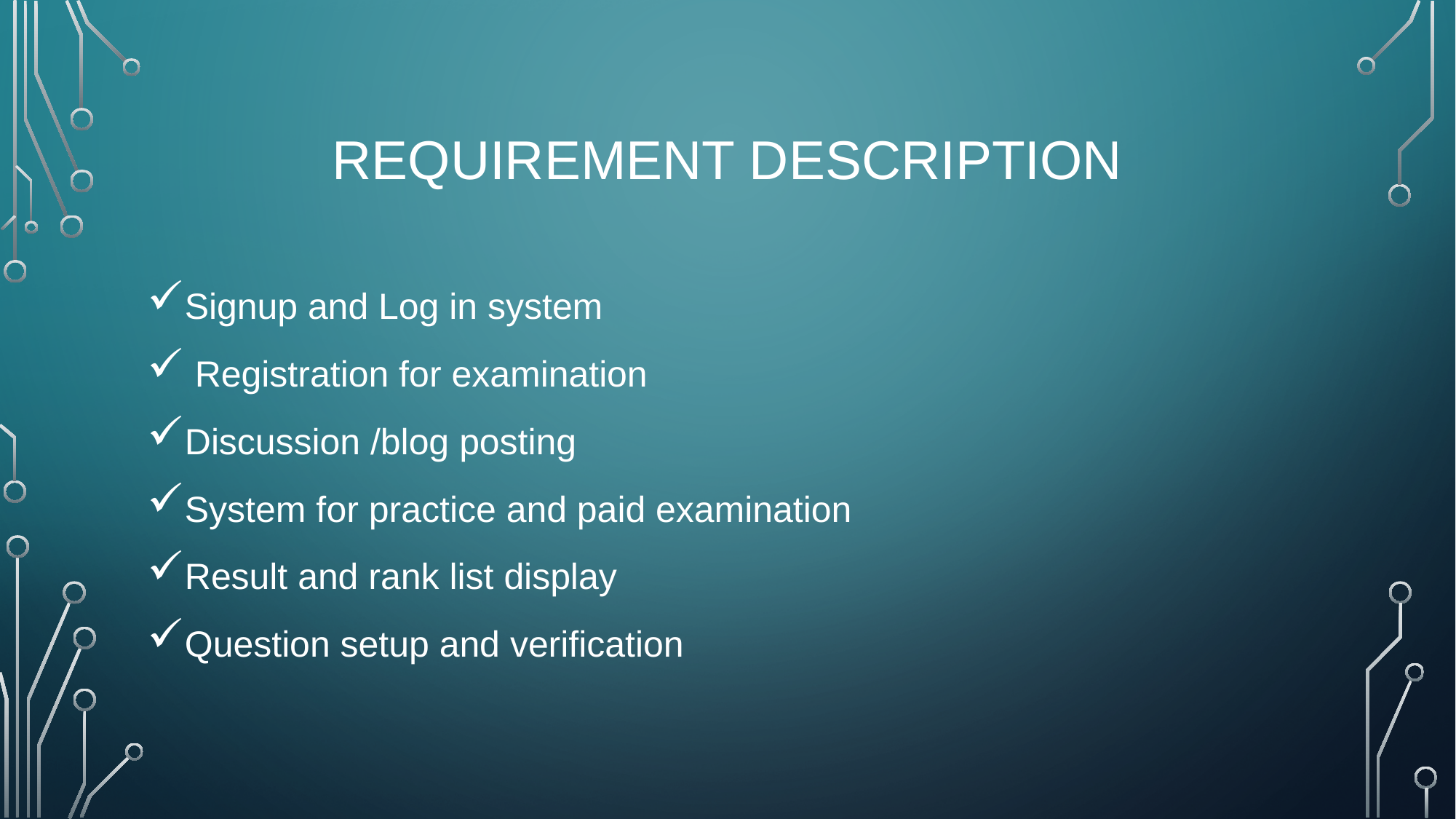

# Requirement description
Signup and Log in system
 Registration for examination
Discussion /blog posting
System for practice and paid examination
Result and rank list display
Question setup and verification